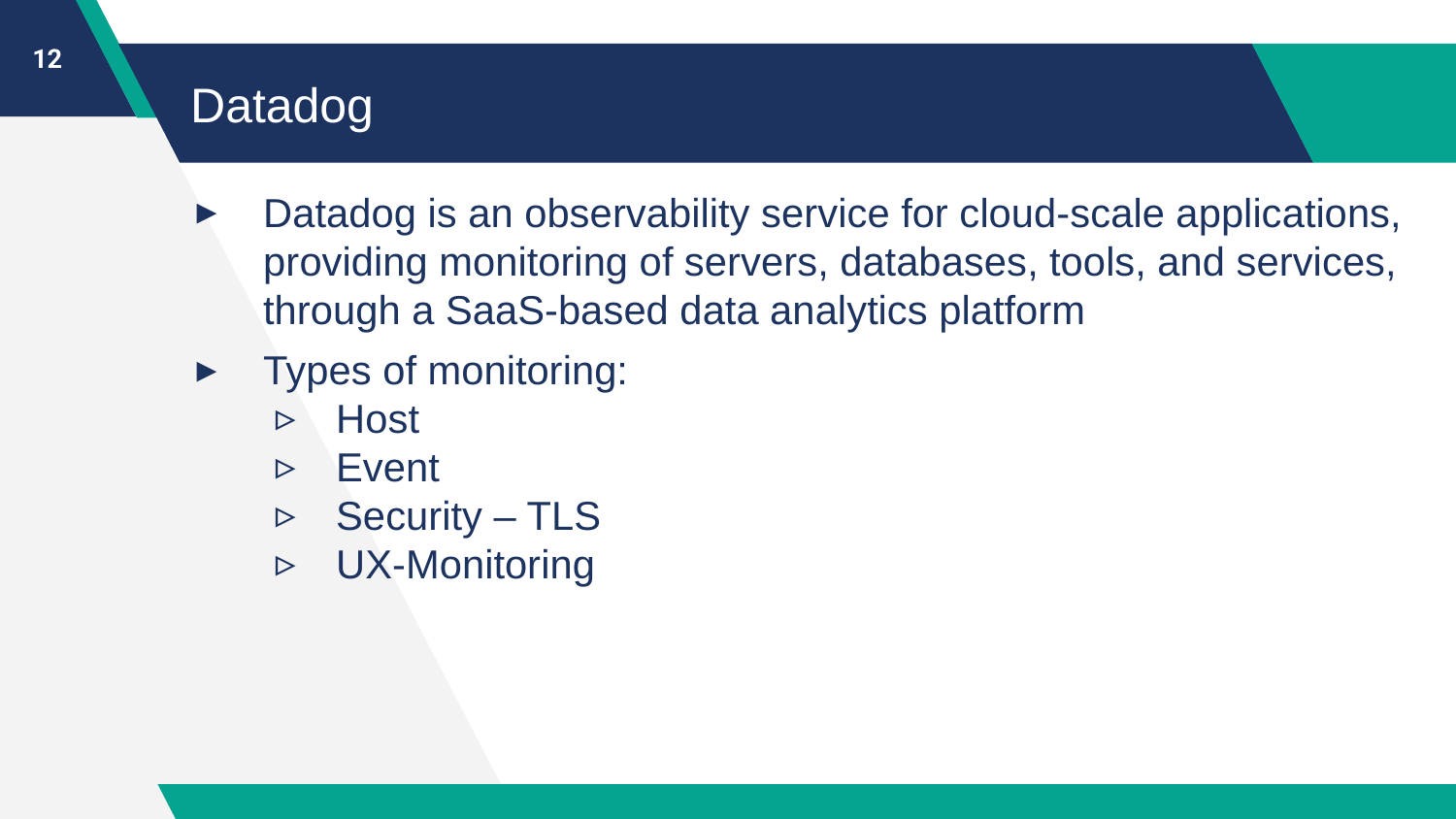

12
# Datadog
Datadog is an observability service for cloud-scale applications, providing monitoring of servers, databases, tools, and services, through a SaaS-based data analytics platform
Types of monitoring:
Host
Event
Security – TLS
UX-Monitoring